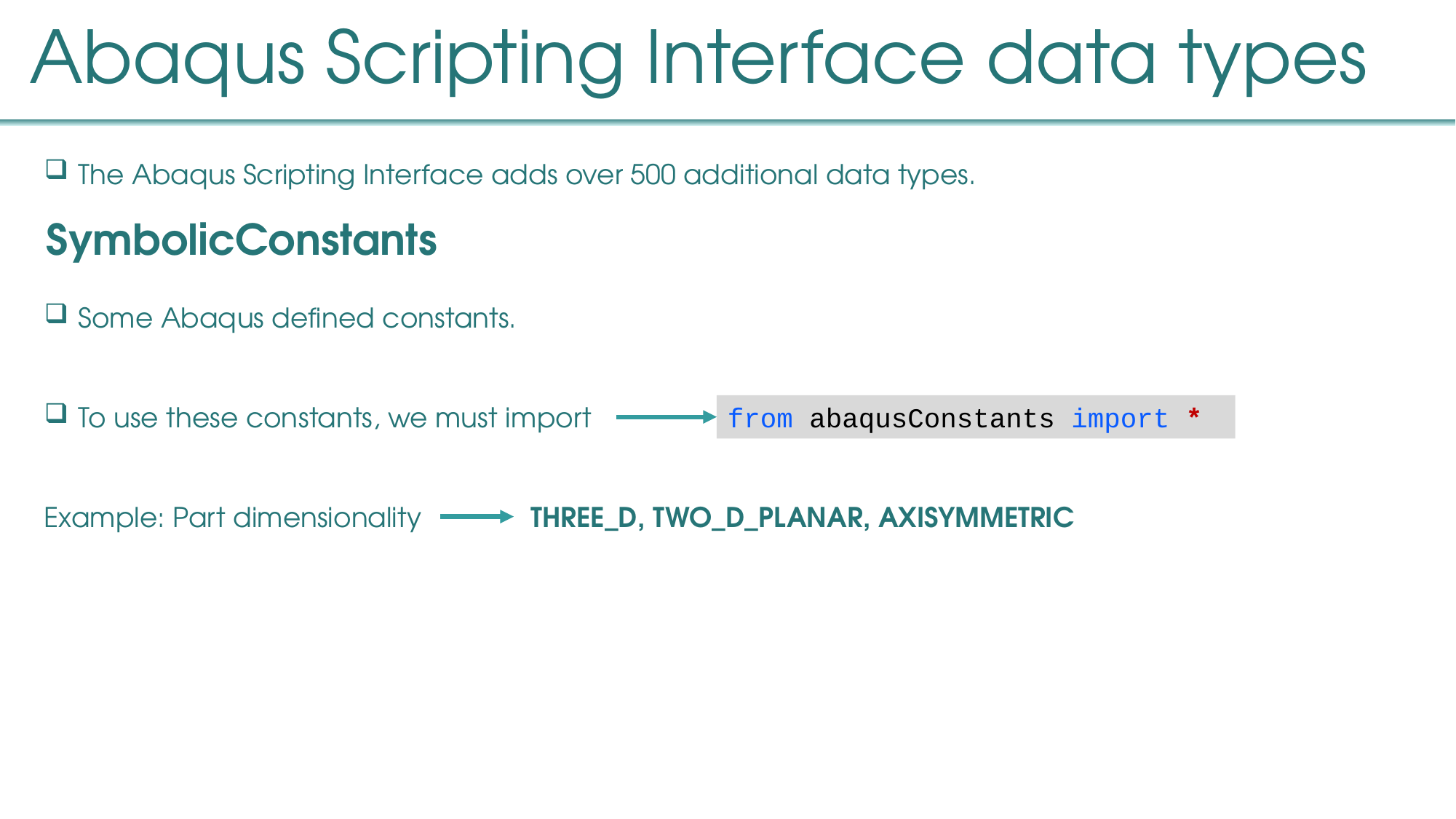

# Abaqus Scripting Interface data types
The Abaqus Scripting Interface adds over 500 additional data types.
SymbolicConstants
Some Abaqus defined constants.
To use these constants, we must import
from abaqusConstants import *
Example: Part dimensionality
THREE_D, TWO_D_PLANAR, AXISYMMETRIC